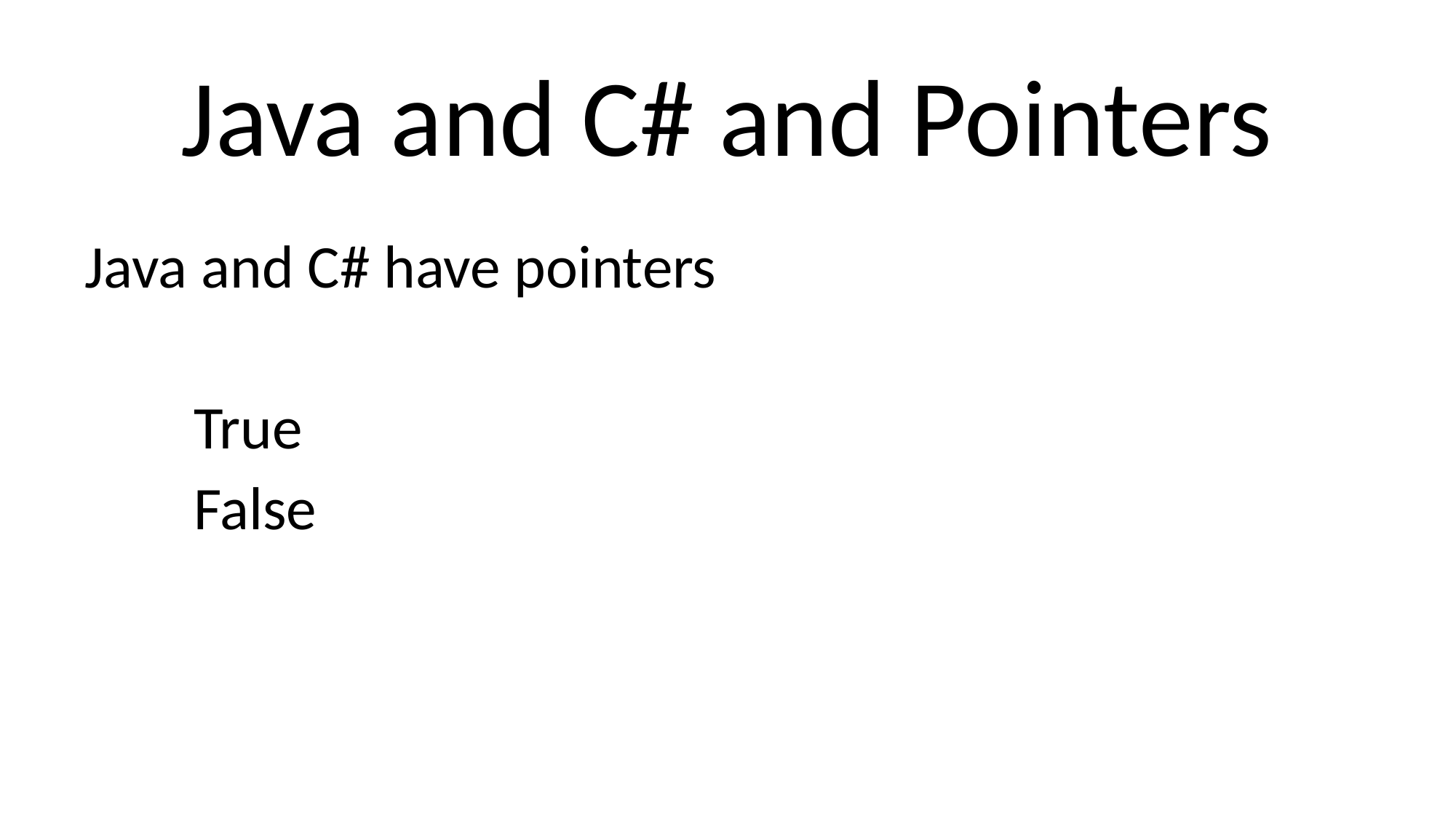

# Java and C# and Pointers
Java and C# have pointers

	True
	False